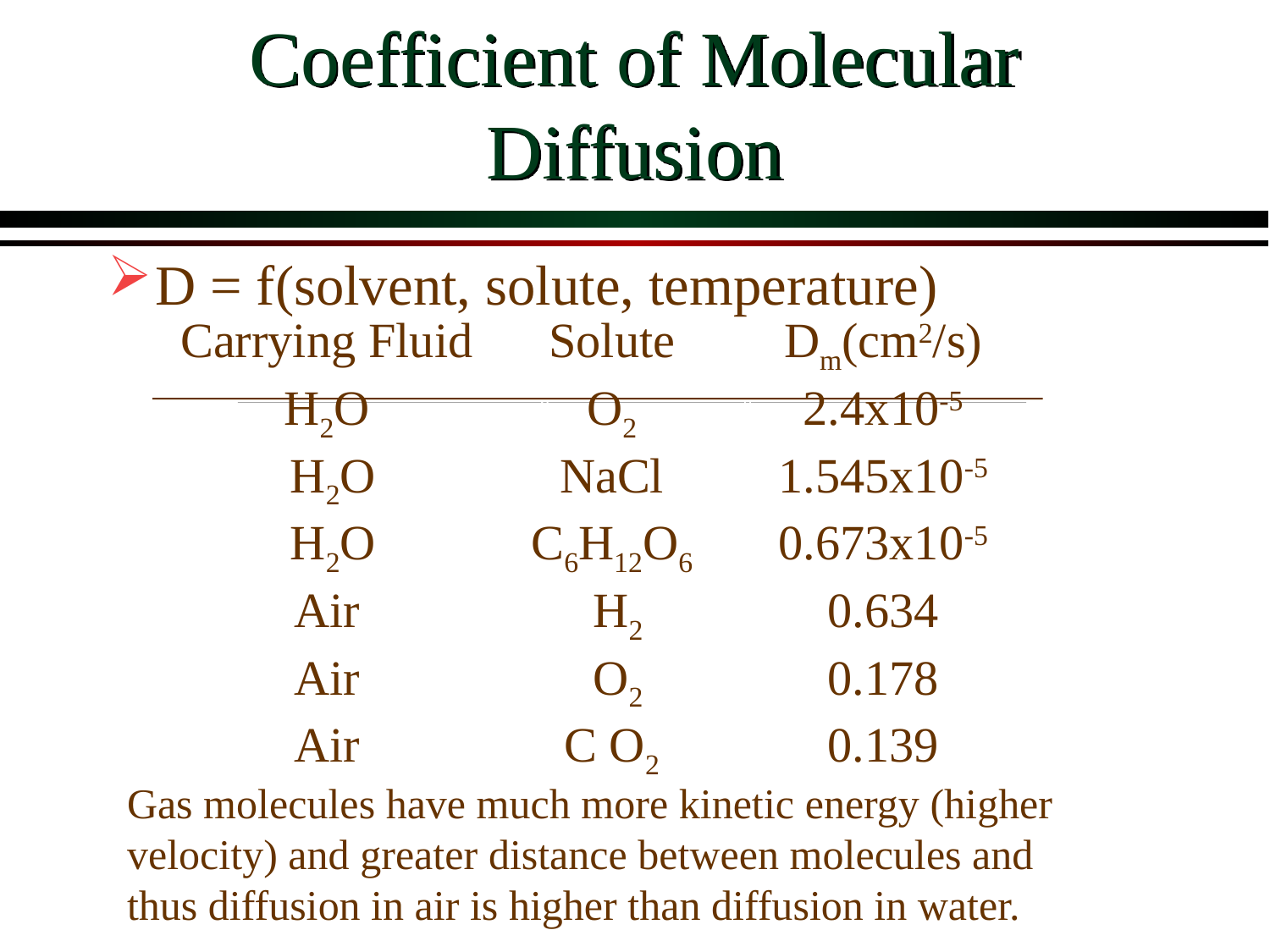

# Coefficient of Molecular Diffusion
D = f(solvent, solute, temperature)
	Carrying Fluid	Solute	Dm(cm2/s)
	H2O	O2	2.4x10-5
	 H2O	NaCl	1.545x10-5
	 H2O	C6H12O6	0.673x10-5
	Air	 H2	0.634
	Air	 O2	0.178
	Air	C O2	0.139

Gas molecules have much more kinetic energy (higher velocity) and greater distance between molecules and thus diffusion in air is higher than diffusion in water.